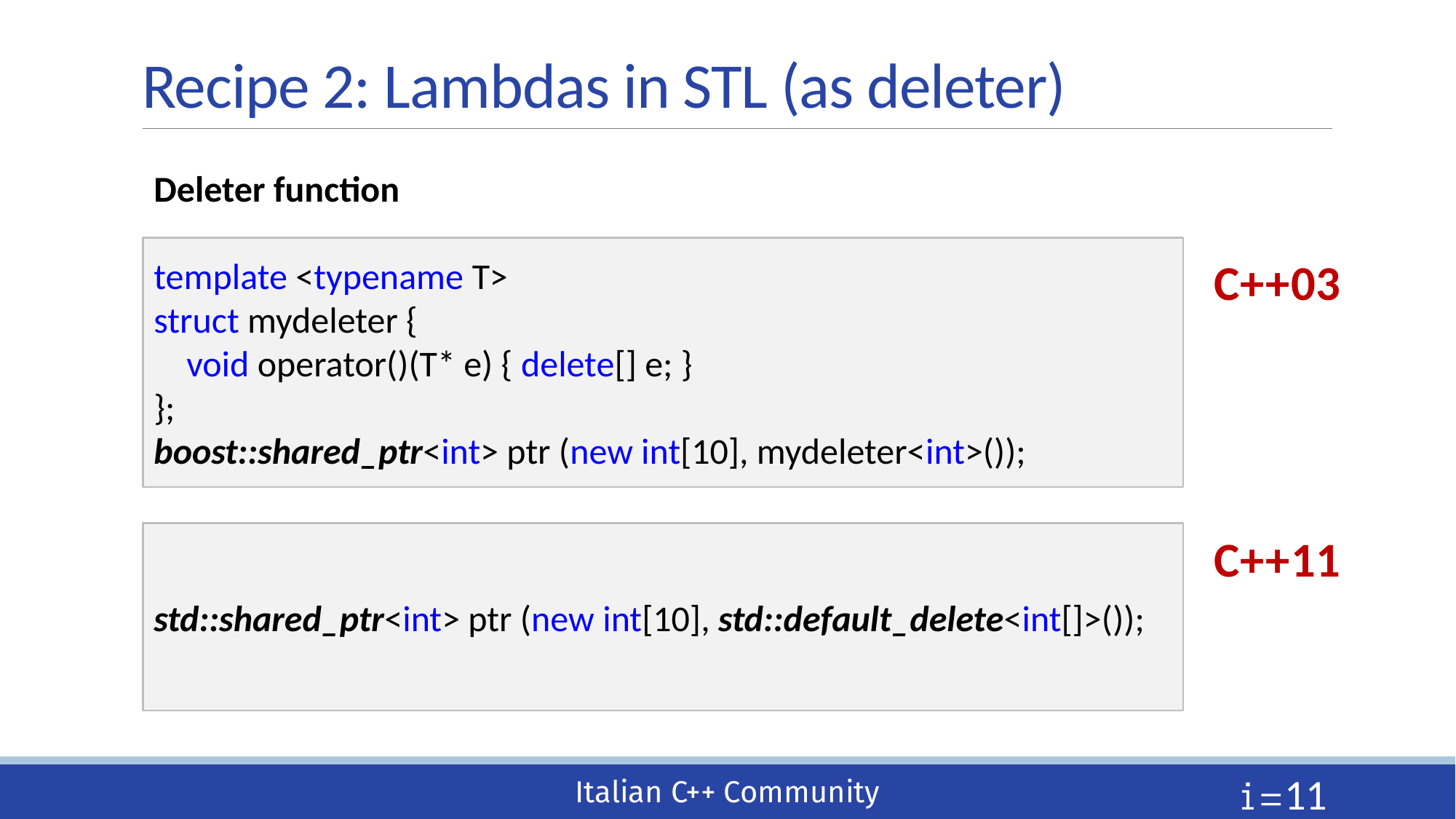

# Recipe 2: Lambdas in STL (as deleter)
Deleter function
template <typename T>
struct mydeleter {
    void operator()(T* e) { delete[] e; }
};
boost::shared_ptr<int> ptr (new int[10], mydeleter<int>());
C++03
std::shared_ptr<int> ptr (new int[10], std::default_delete<int[]>());
C++11
i=11